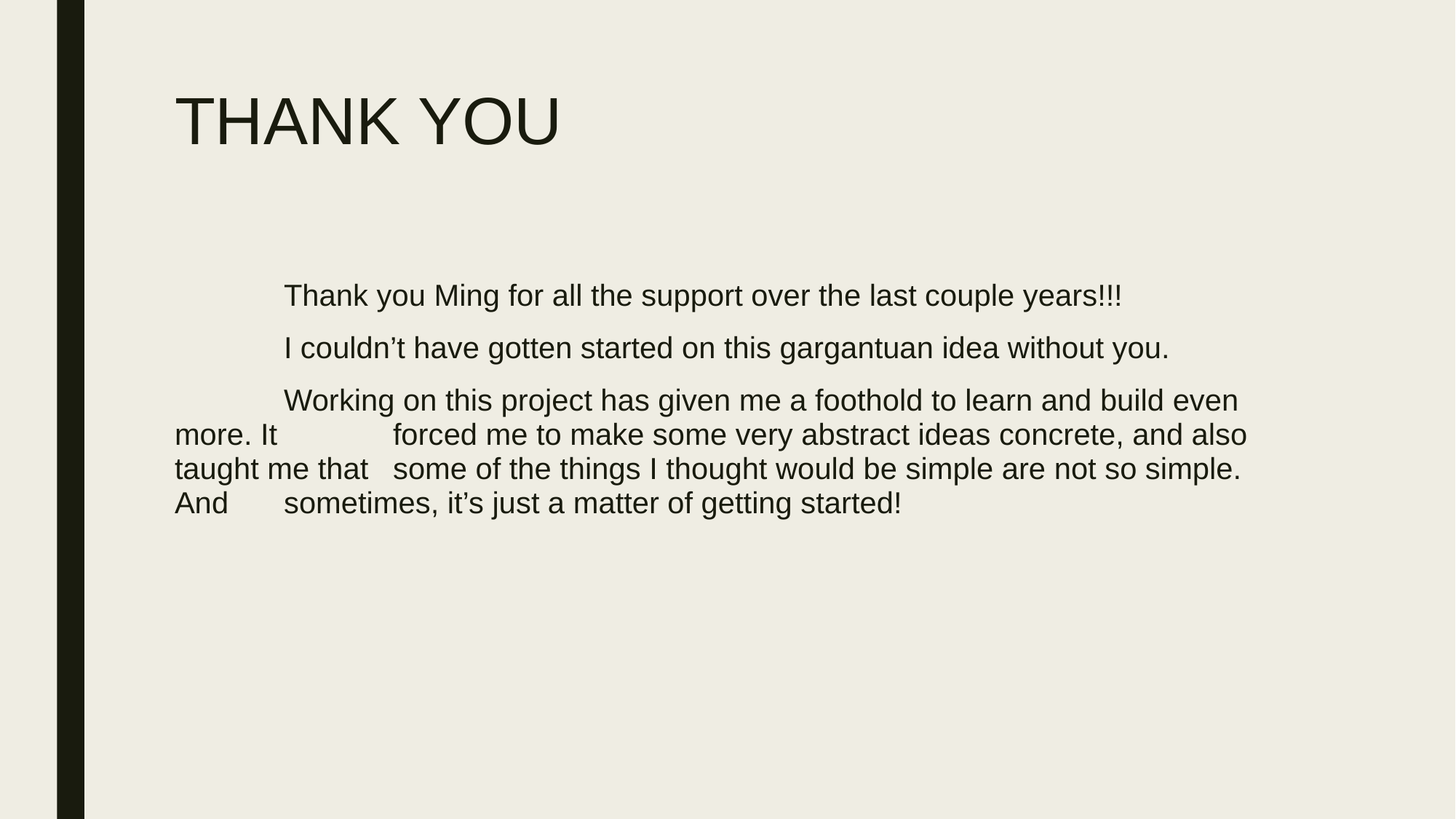

# THANK YOU
	Thank you Ming for all the support over the last couple years!!!
	I couldn’t have gotten started on this gargantuan idea without you.
	Working on this project has given me a foothold to learn and build even more. It 	forced me to make some very abstract ideas concrete, and also taught me that 	some of the things I thought would be simple are not so simple. And 	sometimes, it’s just a matter of getting started!